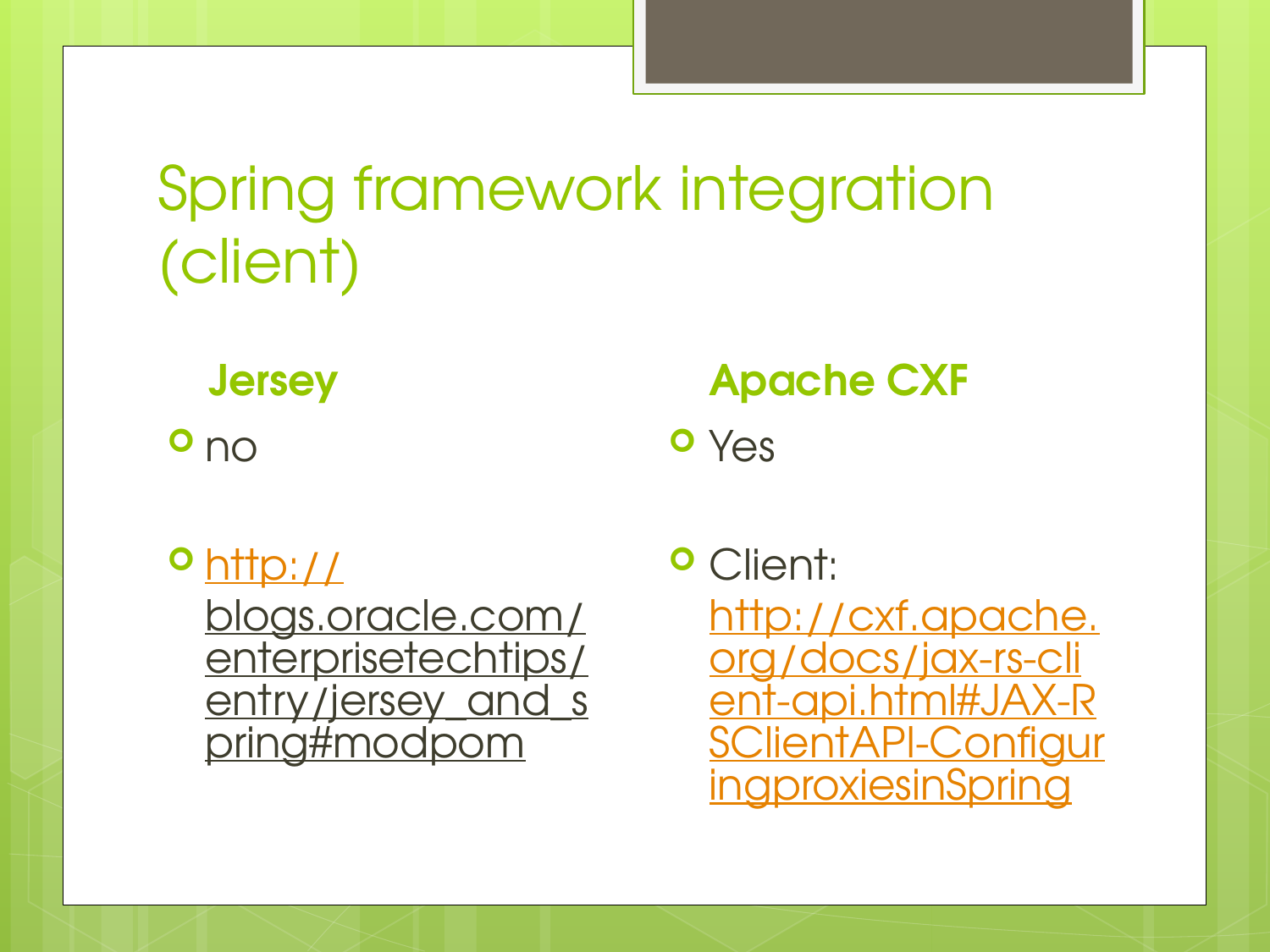

# Spring framework integration (client)
Jersey
Apache CXF
no

http://blogs.oracle.com/enterprisetechtips/entry/jersey_and_spring#modpom
Yes

Client:
http://cxf.apache.org/docs/jax-rs-client-api.html#JAX-RSClientAPI-ConfiguringproxiesinSpring